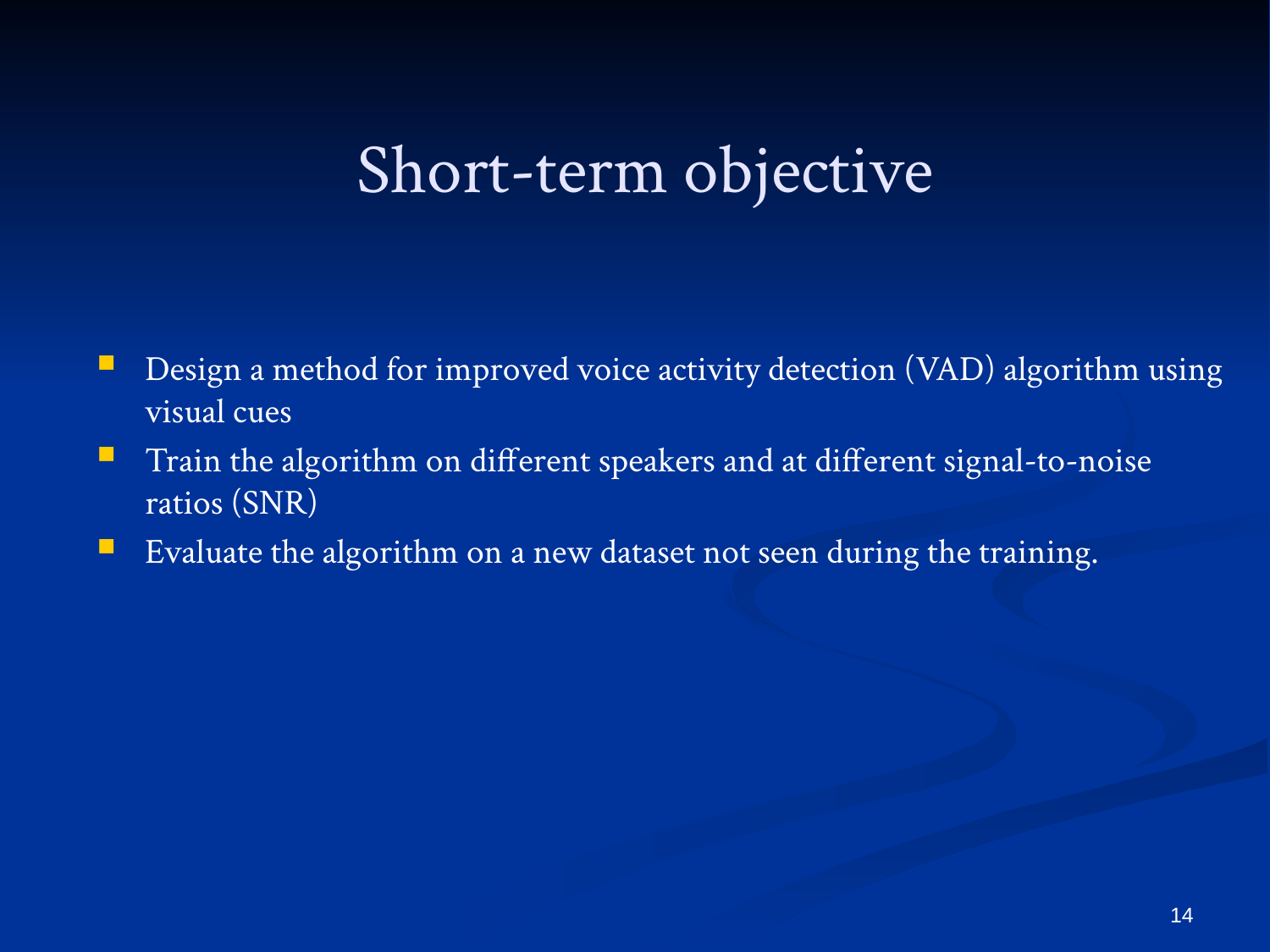

Short-term objective
Design a method for improved voice activity detection (VAD) algorithm using visual cues
Train the algorithm on different speakers and at different signal-to-noise ratios (SNR)
Evaluate the algorithm on a new dataset not seen during the training.
14